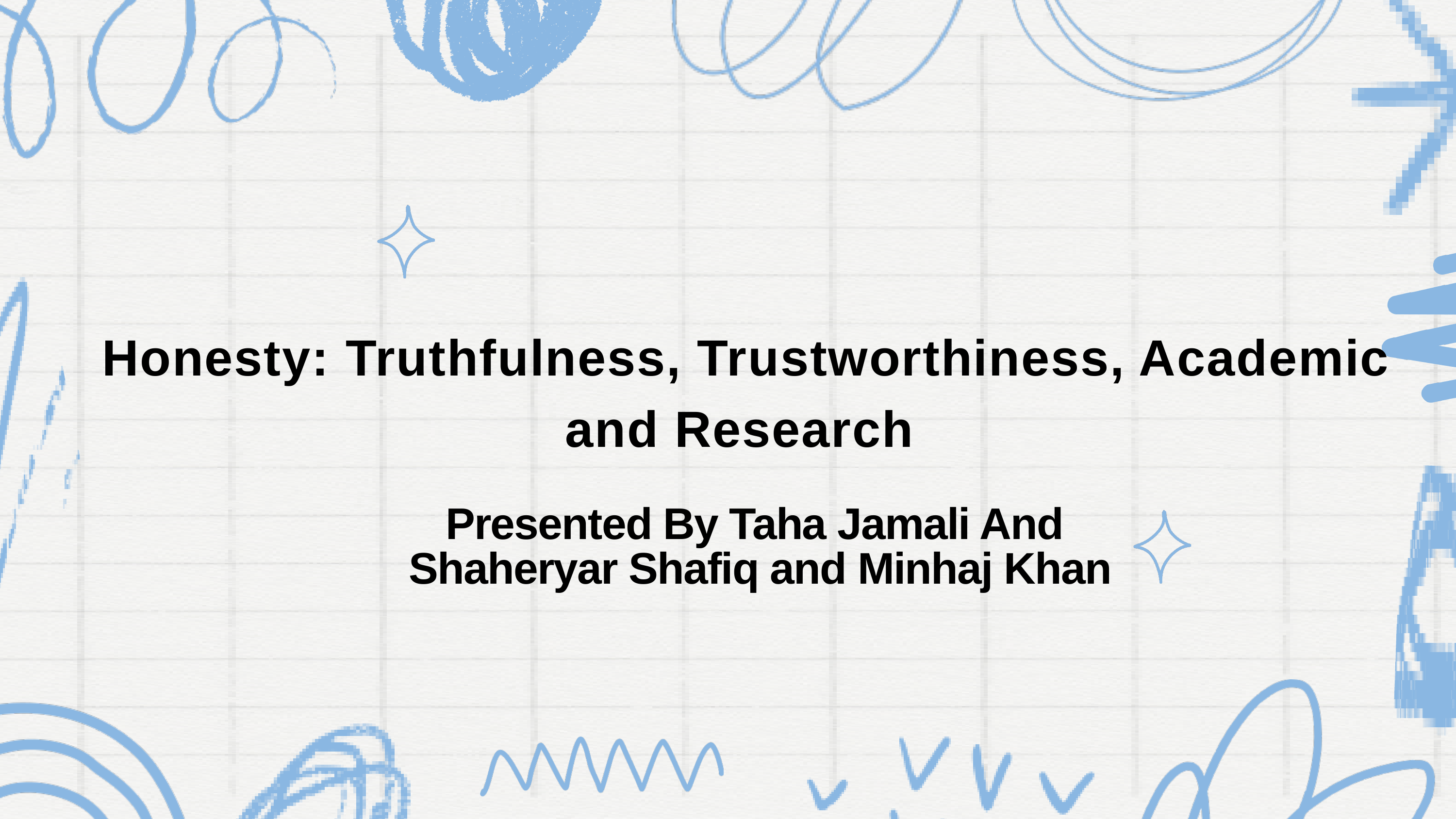

Honesty: Truthfulness, Trustworthiness, Academic and Research
Presented By Taha Jamali And
Shaheryar Shafiq and Minhaj Khan